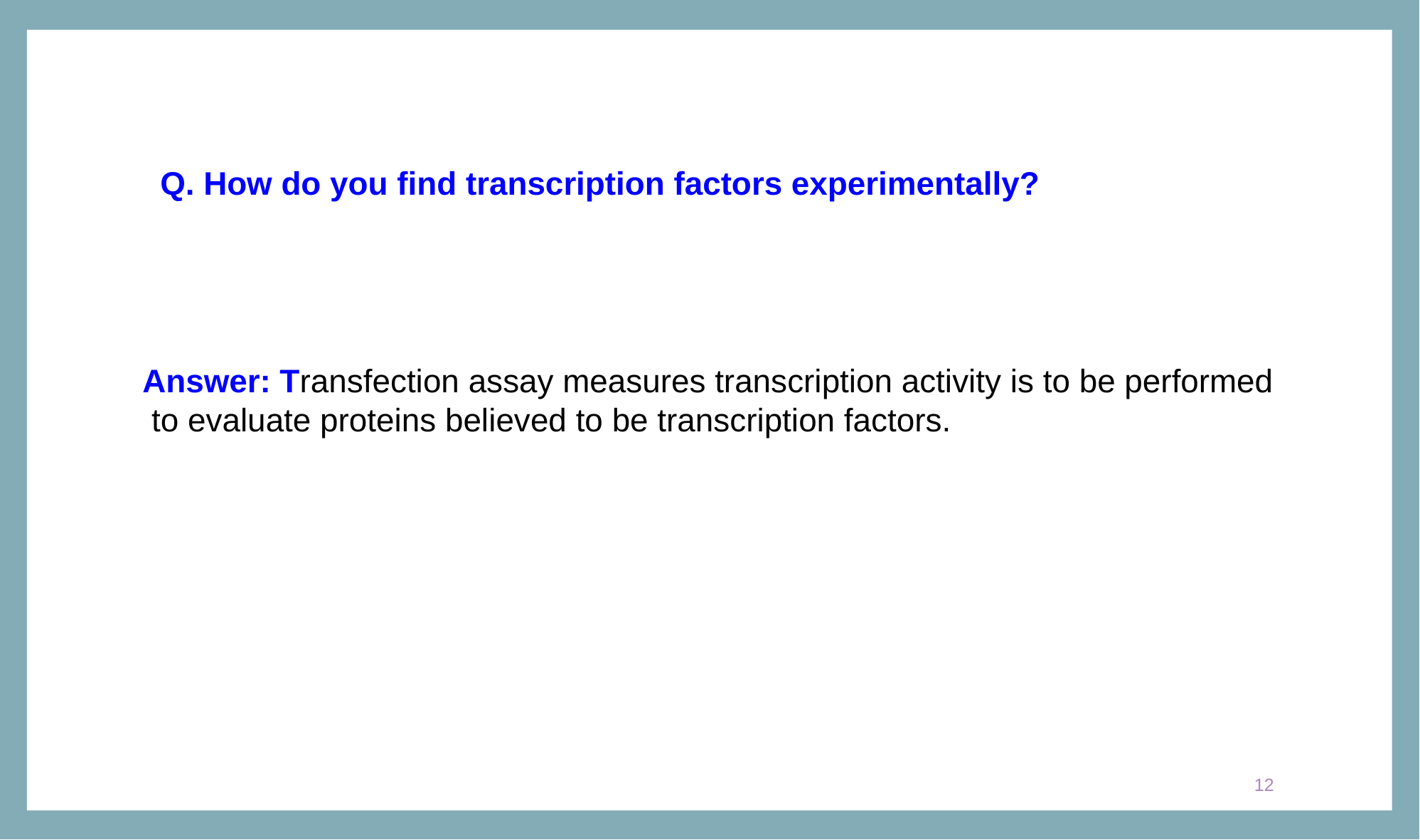

Q. How do you find transcription factors experimentally?
Answer: Transfection assay measures transcription activity is to be performed  to evaluate proteins believed to be transcription factors.
12